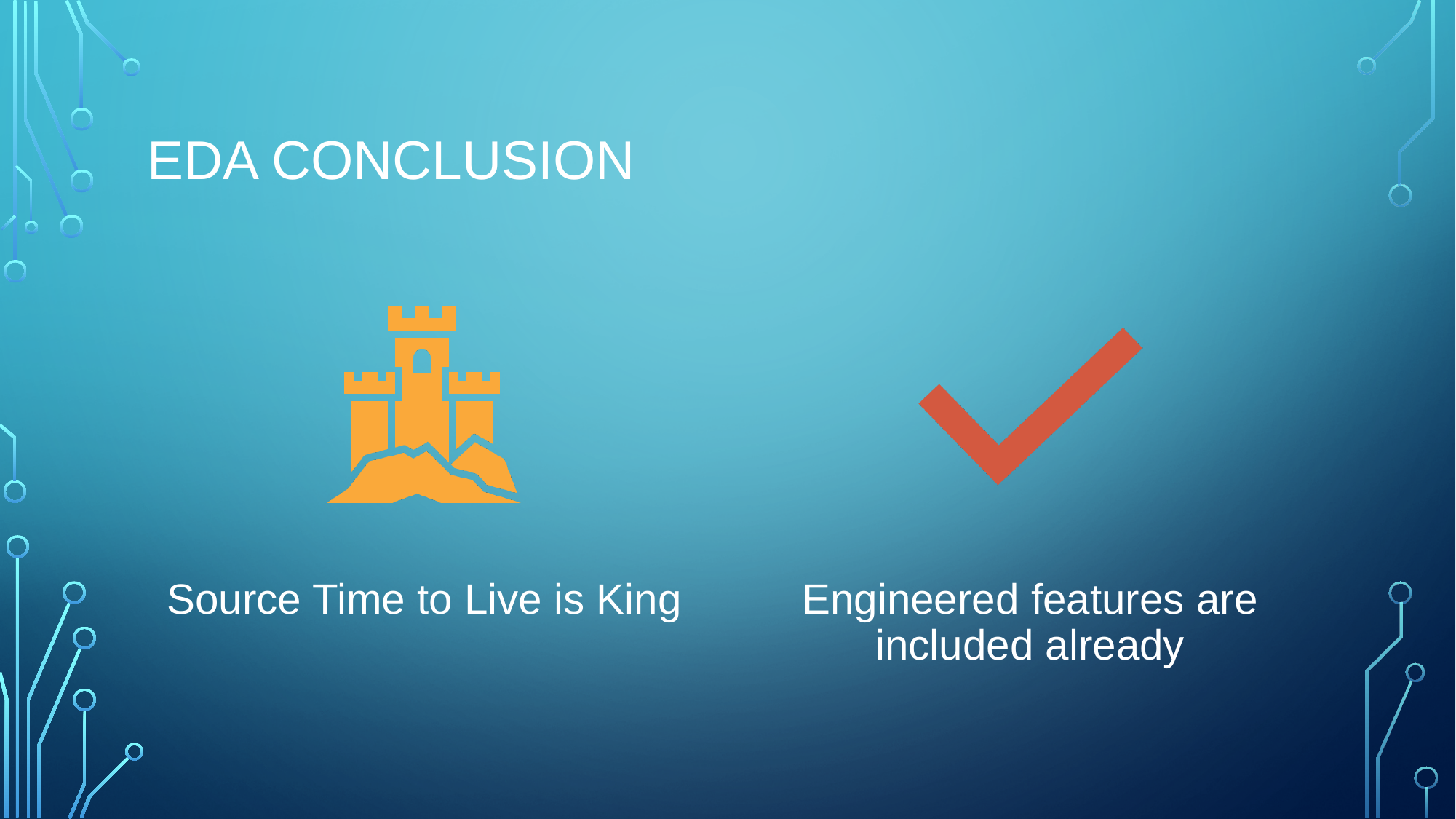

# Eda conclusion
Source Time to Live is King
Engineered features are included already